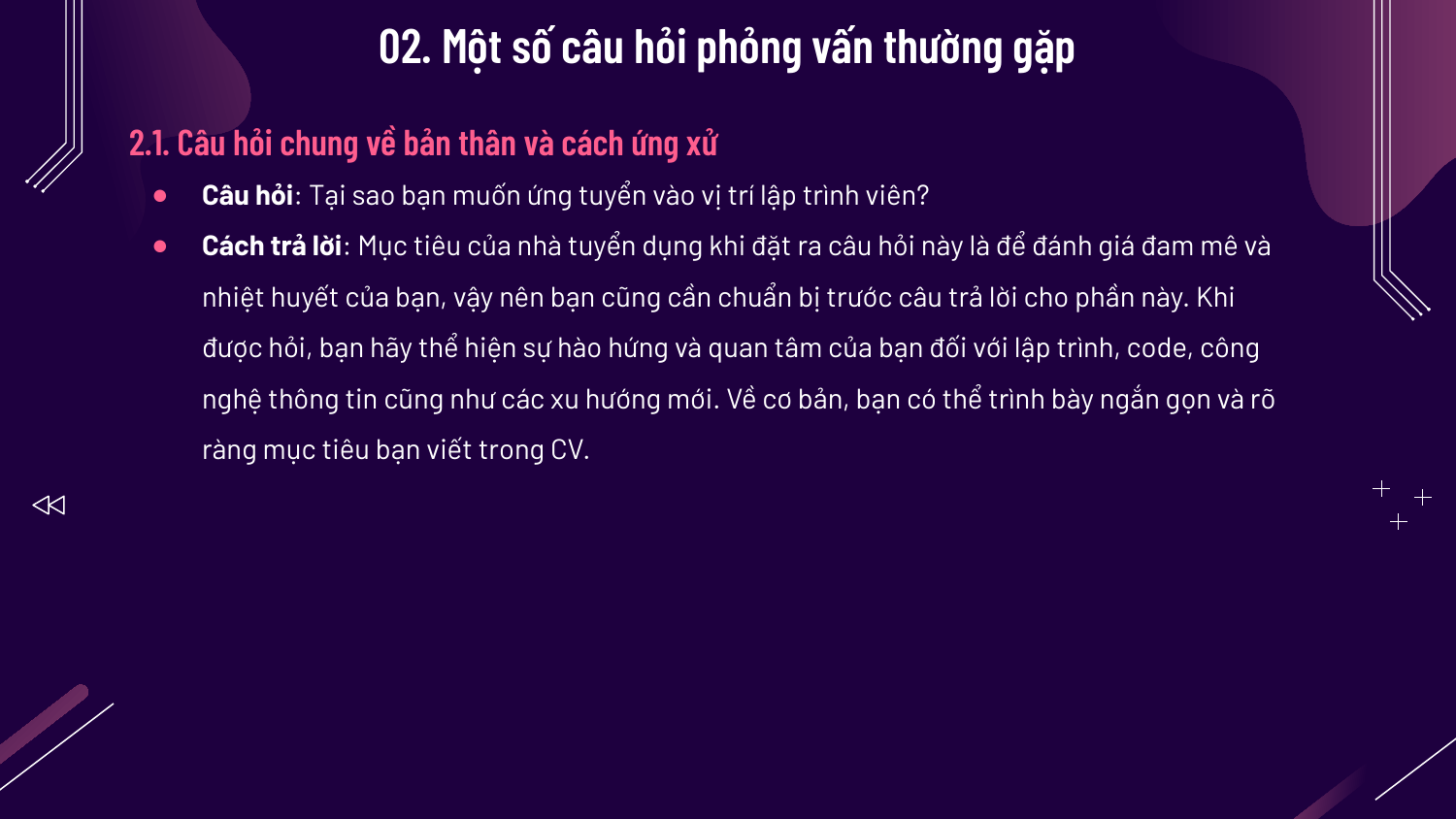

# 02. Một số câu hỏi phỏng vấn thường gặp
2.1. Câu hỏi chung về bản thân và cách ứng xử
Câu hỏi: Tại sao bạn muốn ứng tuyển vào vị trí lập trình viên?
Cách trả lời: Mục tiêu của nhà tuyển dụng khi đặt ra câu hỏi này là để đánh giá đam mê và nhiệt huyết của bạn, vậy nên bạn cũng cần chuẩn bị trước câu trả lời cho phần này. Khi được hỏi, bạn hãy thể hiện sự hào hứng và quan tâm của bạn đối với lập trình, code, công nghệ thông tin cũng như các xu hướng mới. Về cơ bản, bạn có thể trình bày ngắn gọn và rõ ràng mục tiêu bạn viết trong CV.